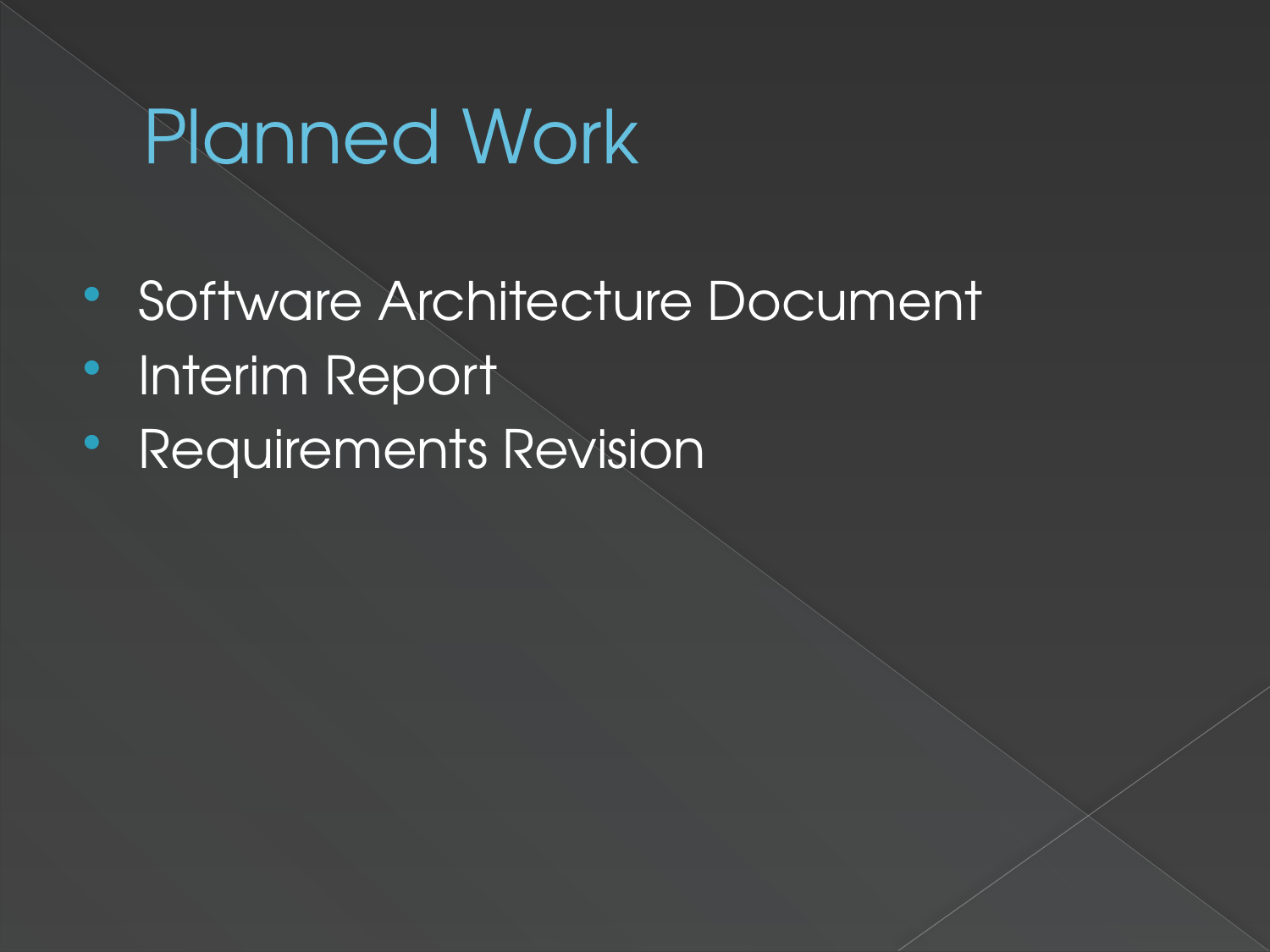

# Planned Work
Software Architecture Document
Interim Report
Requirements Revision